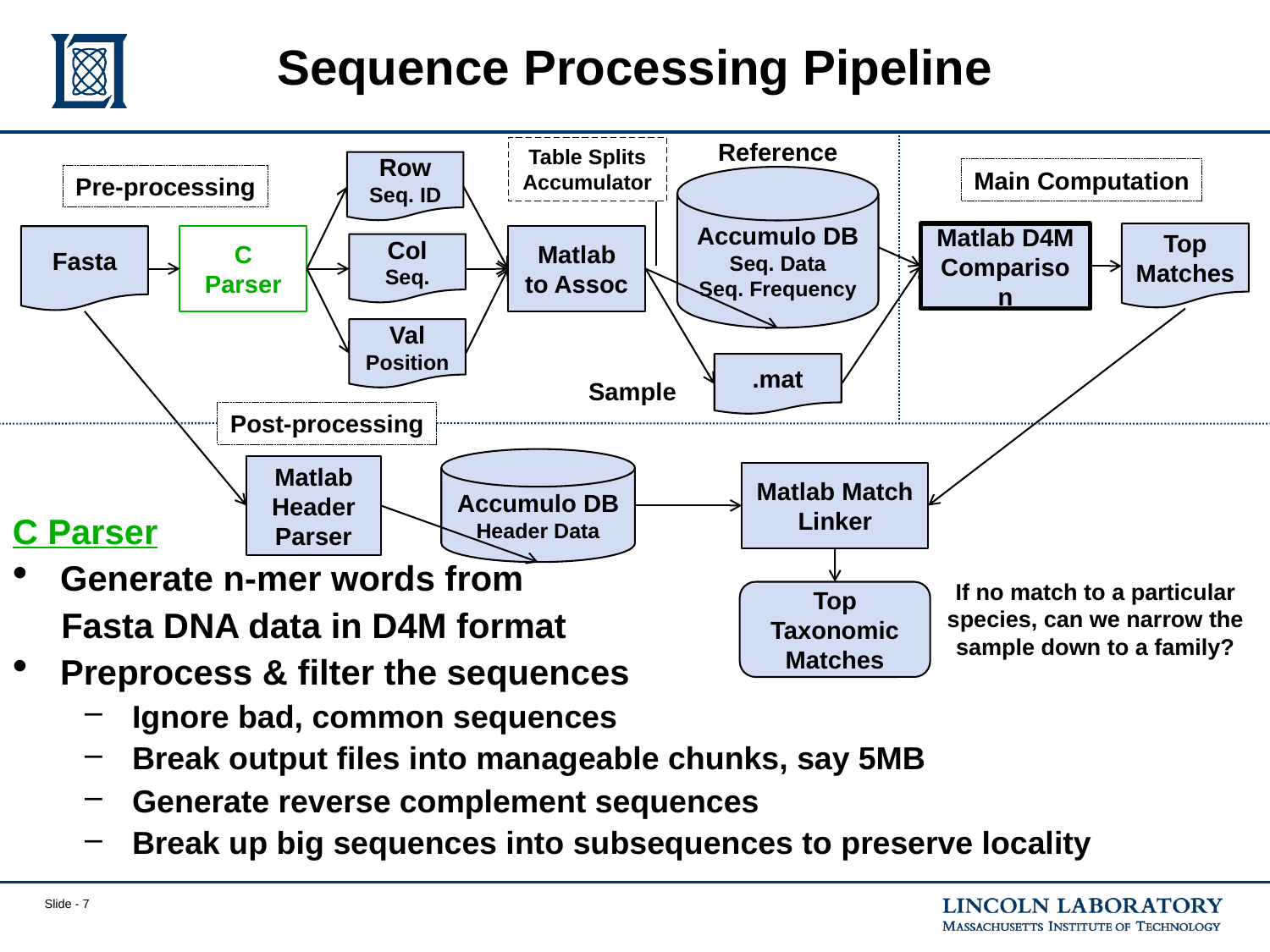

# Sequence Processing Pipeline
Reference
Table Splits
Accumulator
Row
Seq. ID
Main Computation
Pre-processing
Accumulo DB
Seq. Data
Seq. Frequency
Matlab D4M Comparison
Top
Matches
Fasta
C Parser
Matlab
to Assoc
Col
Seq.
Val
Position
.mat
Sample
Post-processing
Accumulo DB
Header Data
Matlab Header Parser
Matlab Match Linker
C Parser
Generate n-mer words from
     Fasta DNA data in D4M format
Preprocess & filter the sequences
Ignore bad, common sequences
Break output files into manageable chunks, say 5MB
Generate reverse complement sequences
Break up big sequences into subsequences to preserve locality
If no match to a particular species, can we narrow the sample down to a family?
Top Taxonomic Matches